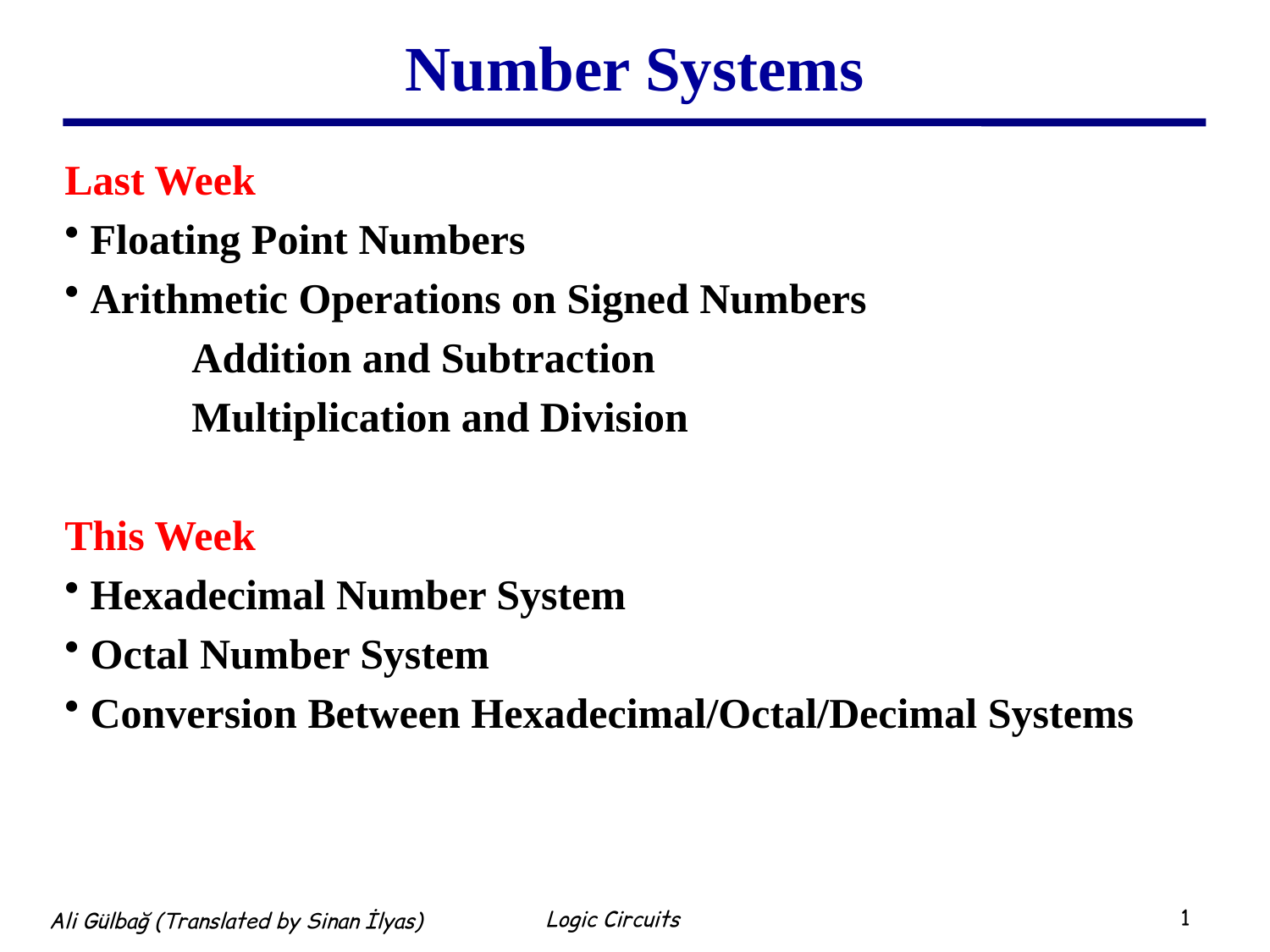

# Number Systems
Last Week
 Floating Point Numbers
 Arithmetic Operations on Signed Numbers
	Addition and Subtraction
	Multiplication and Division

This Week
 Hexadecimal Number System
 Octal Number System
 Conversion Between Hexadecimal/Octal/Decimal Systems

Logic Circuits